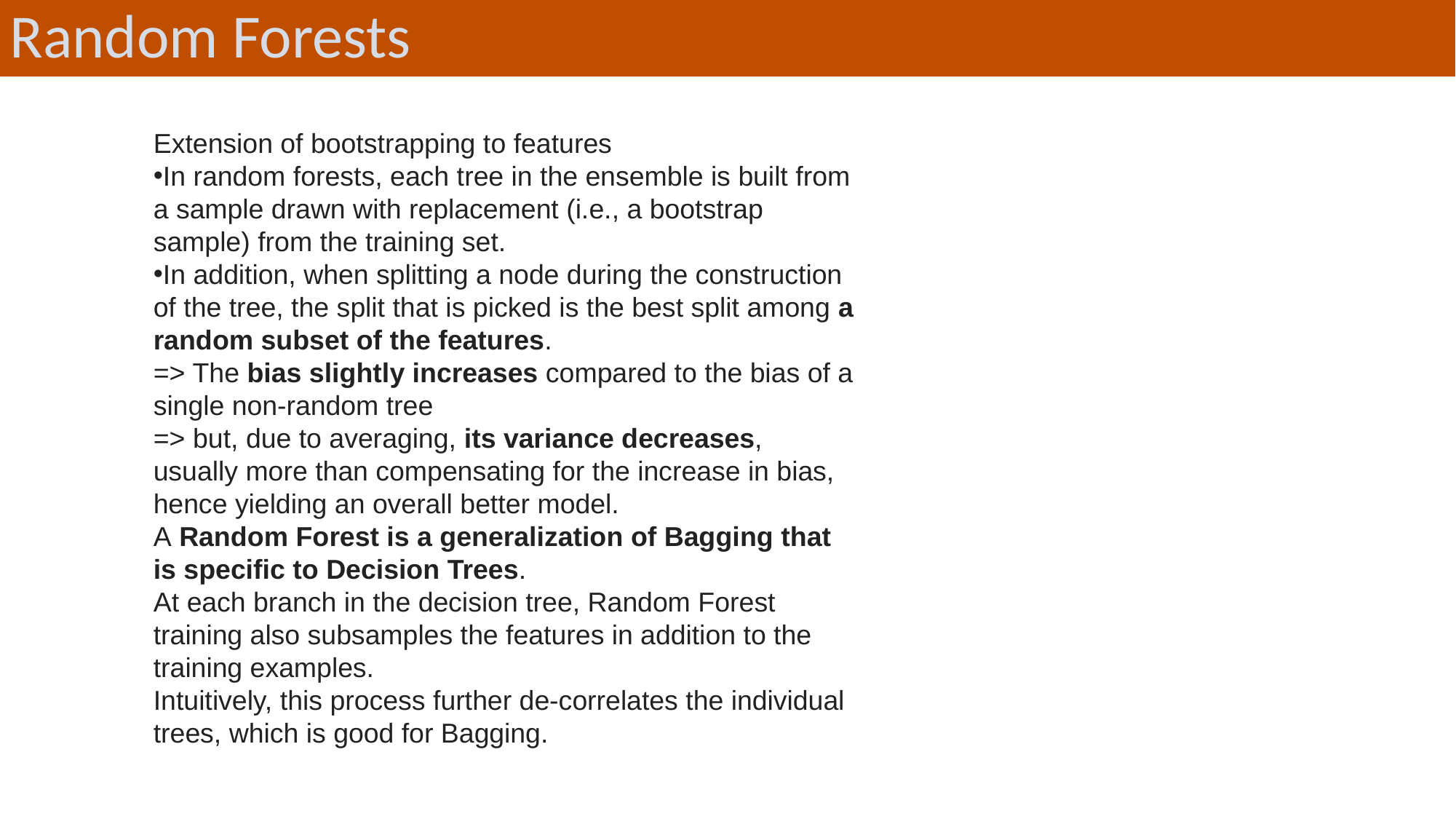

Random Forests
Extension of bootstrapping to features
In random forests, each tree in the ensemble is built from a sample drawn with replacement (i.e., a bootstrap sample) from the training set.
In addition, when splitting a node during the construction of the tree, the split that is picked is the best split among a random subset of the features.
=> The bias slightly increases compared to the bias of a single non-random tree
=> but, due to averaging, its variance decreases,
usually more than compensating for the increase in bias, hence yielding an overall better model.
A Random Forest is a generalization of Bagging that is specific to Decision Trees.
At each branch in the decision tree, Random Forest training also subsamples the features in addition to the training examples.
Intuitively, this process further de-correlates the individual trees, which is good for Bagging.